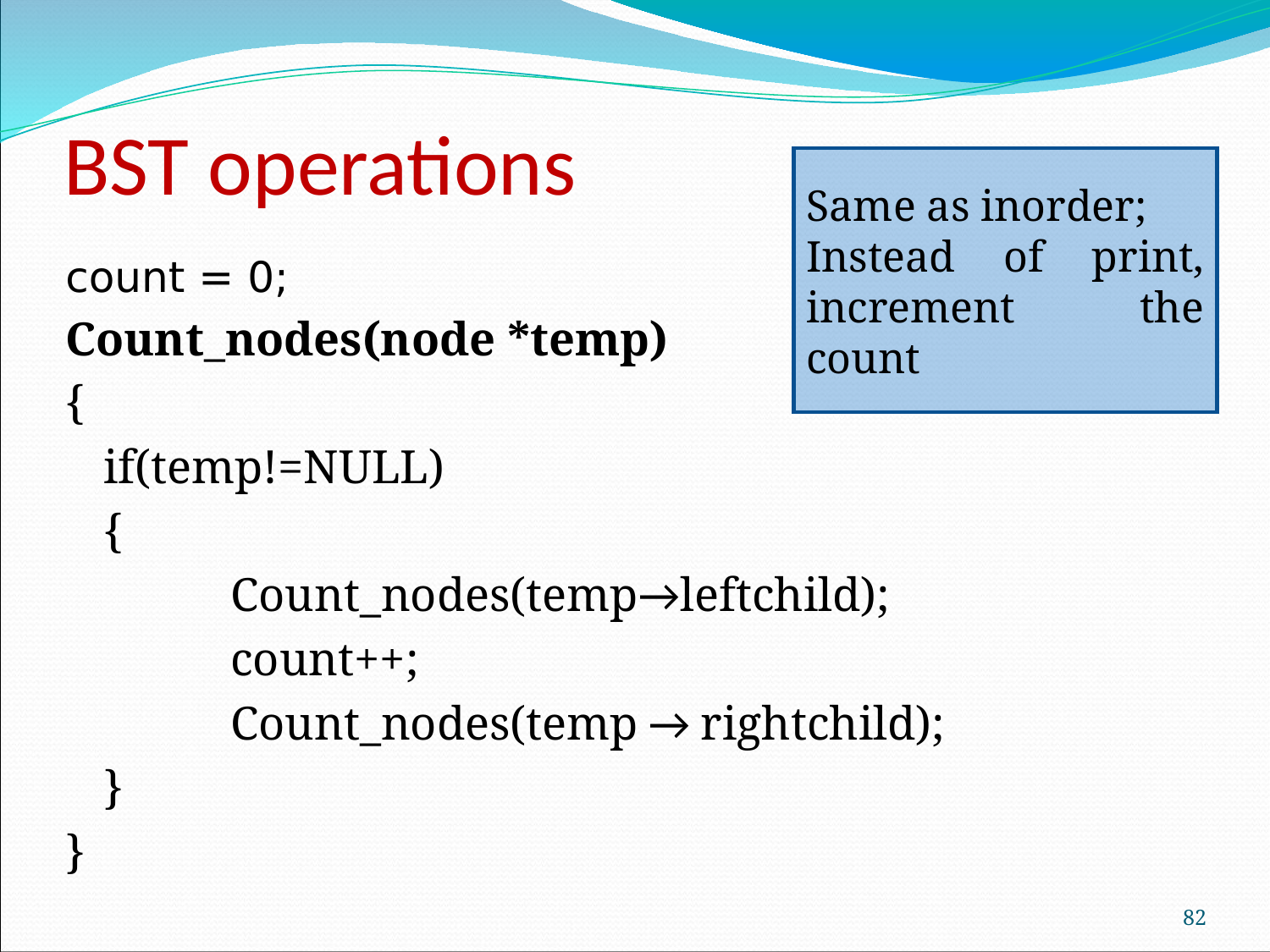

# BST operations
Same as inorder;
Instead of print, increment the count
count = 0;
Count_nodes(node *temp)
{
	if(temp!=NULL)
	{
		Count_nodes(temp→leftchild);
		count++;
		Count_nodes(temp → rightchild);
	}
}
82